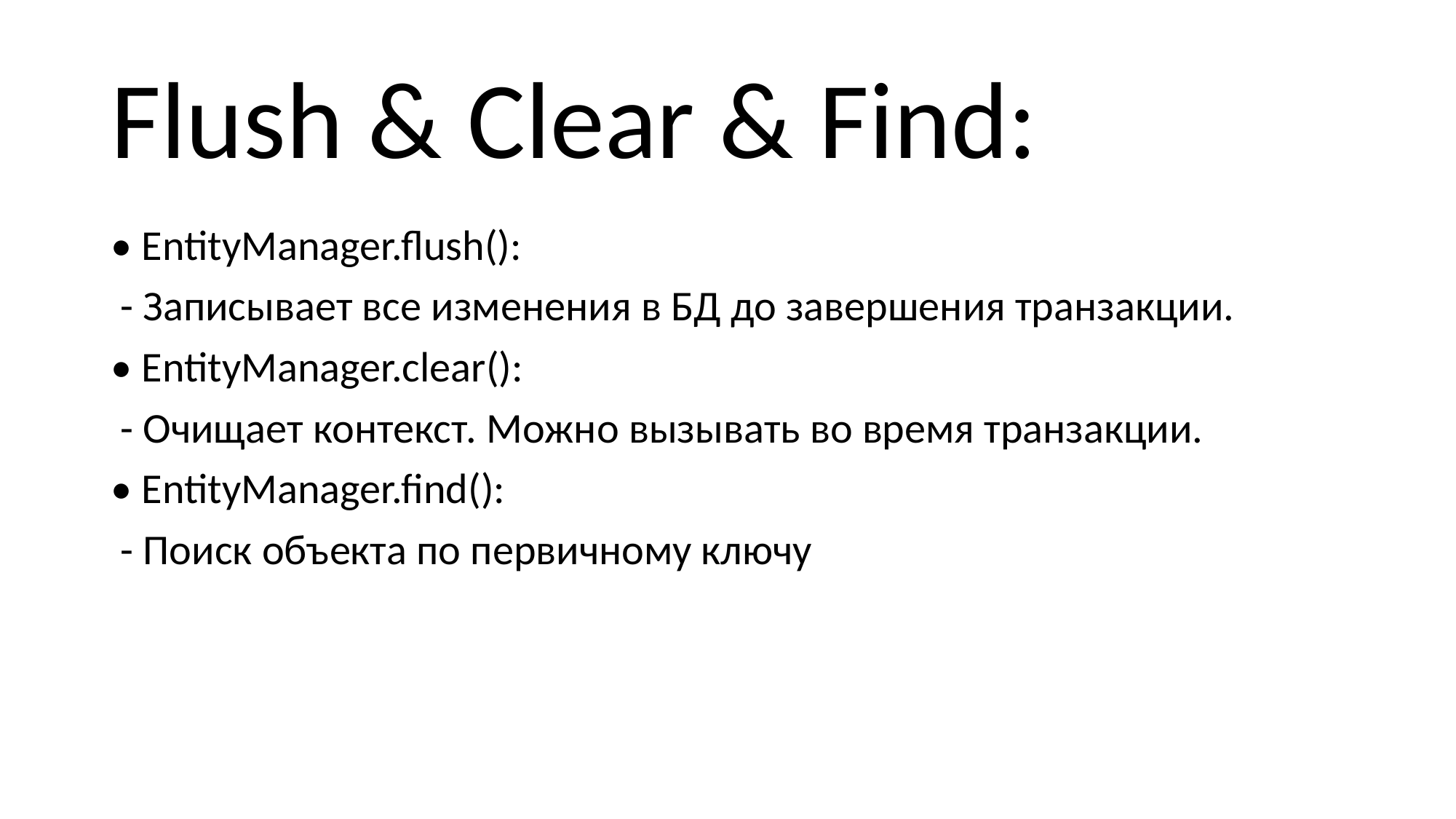

# Flush & Clear & Find:
• EntityManager.flush():
 - Записывает все изменения в БД до завершения транзакции.
• EntityManager.clear():
 - Очищает контекст. Можно вызывать во время транзакции.
• EntityManager.find():
 - Поиск объекта по первичному ключу